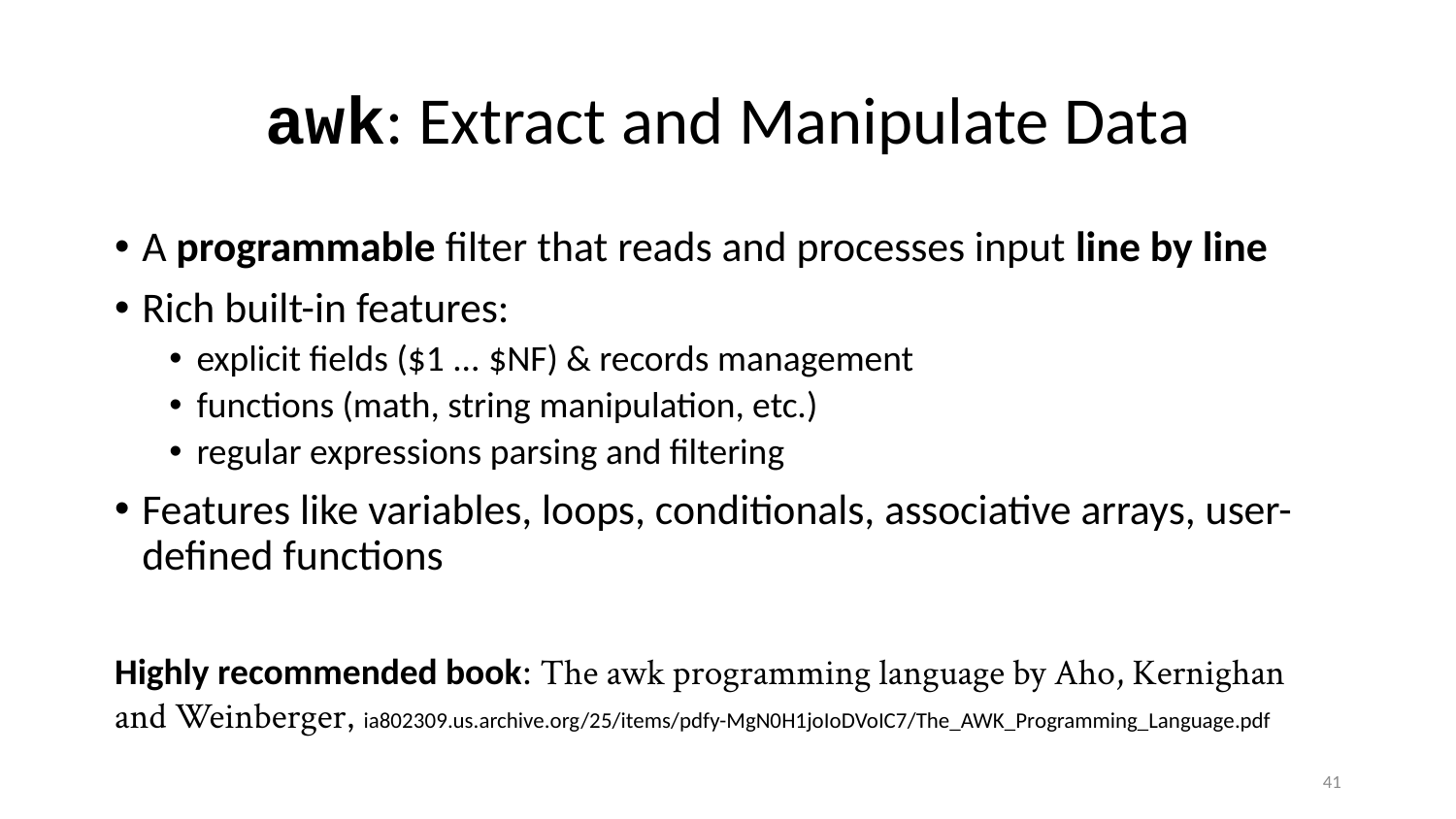

# awk: Extract and Manipulate Data
A programmable filter that reads and processes input line by line
Rich built-in features:
explicit fields ($1 ... $NF) & records management
functions (math, string manipulation, etc.)
regular expressions parsing and filtering
Features like variables, loops, conditionals, associative arrays, user-defined functions

Highly recommended book: The awk programming language by Aho, Kernighan and Weinberger, ia802309.us.archive.org/25/items/pdfy-MgN0H1joIoDVoIC7/The_AWK_Programming_Language.pdf
41